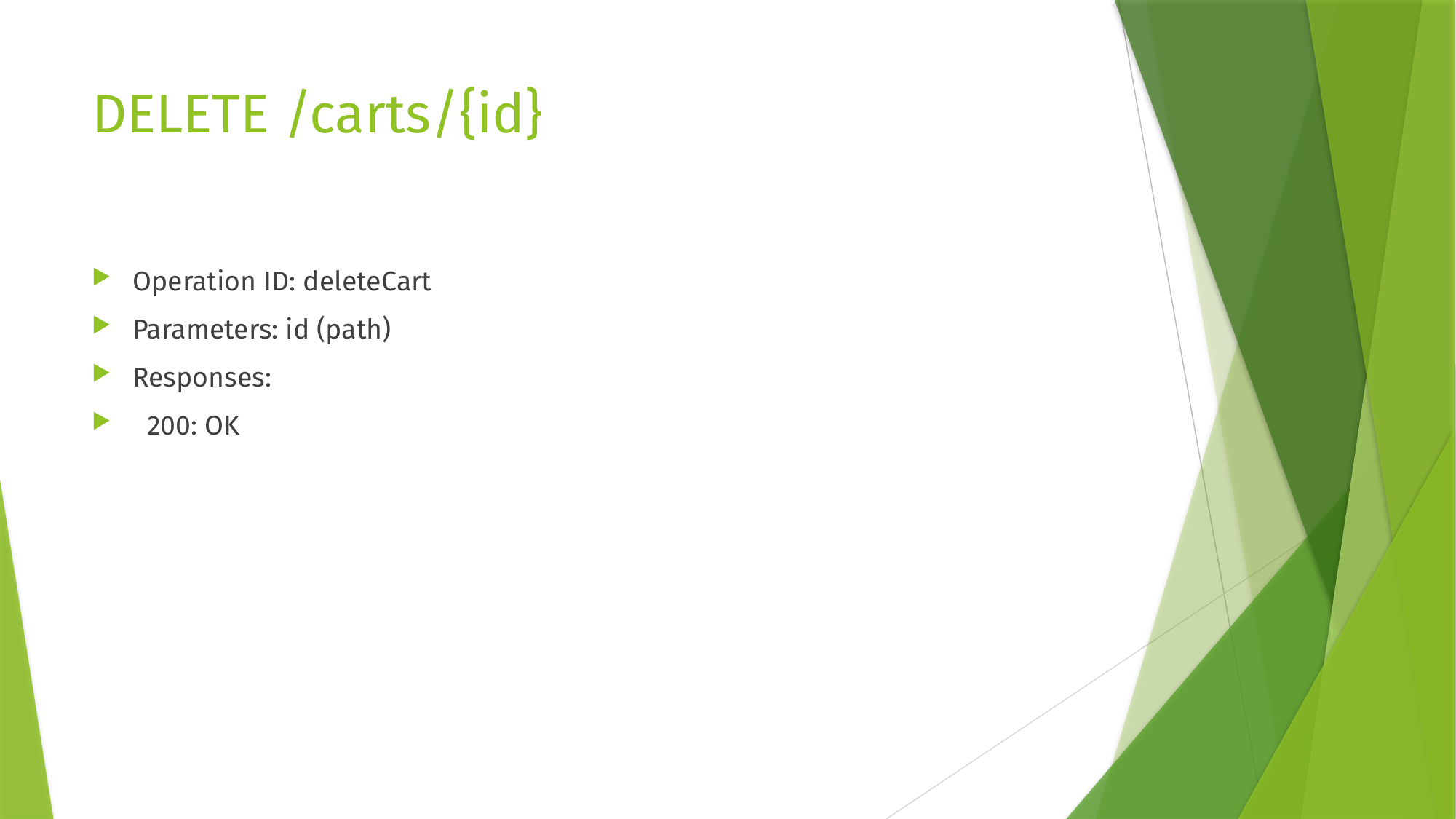

# DELETE /carts/{id}
Operation ID: deleteCart
Parameters: id (path)
Responses:
  200: OK